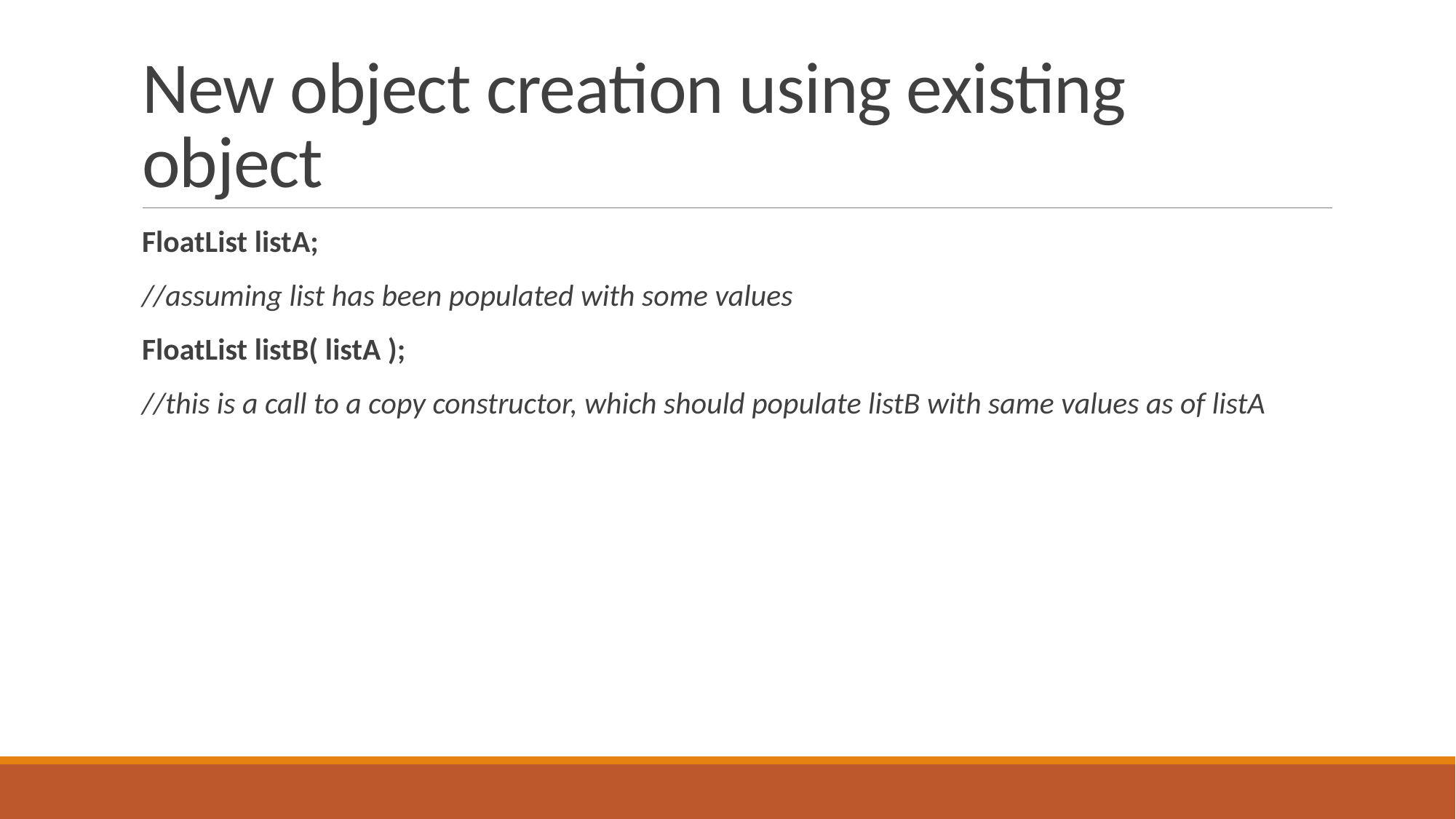

# New object creation using existing object
FloatList listA;
//assuming list has been populated with some values
FloatList listB( listA );
//this is a call to a copy constructor, which should populate listB with same values as of listA